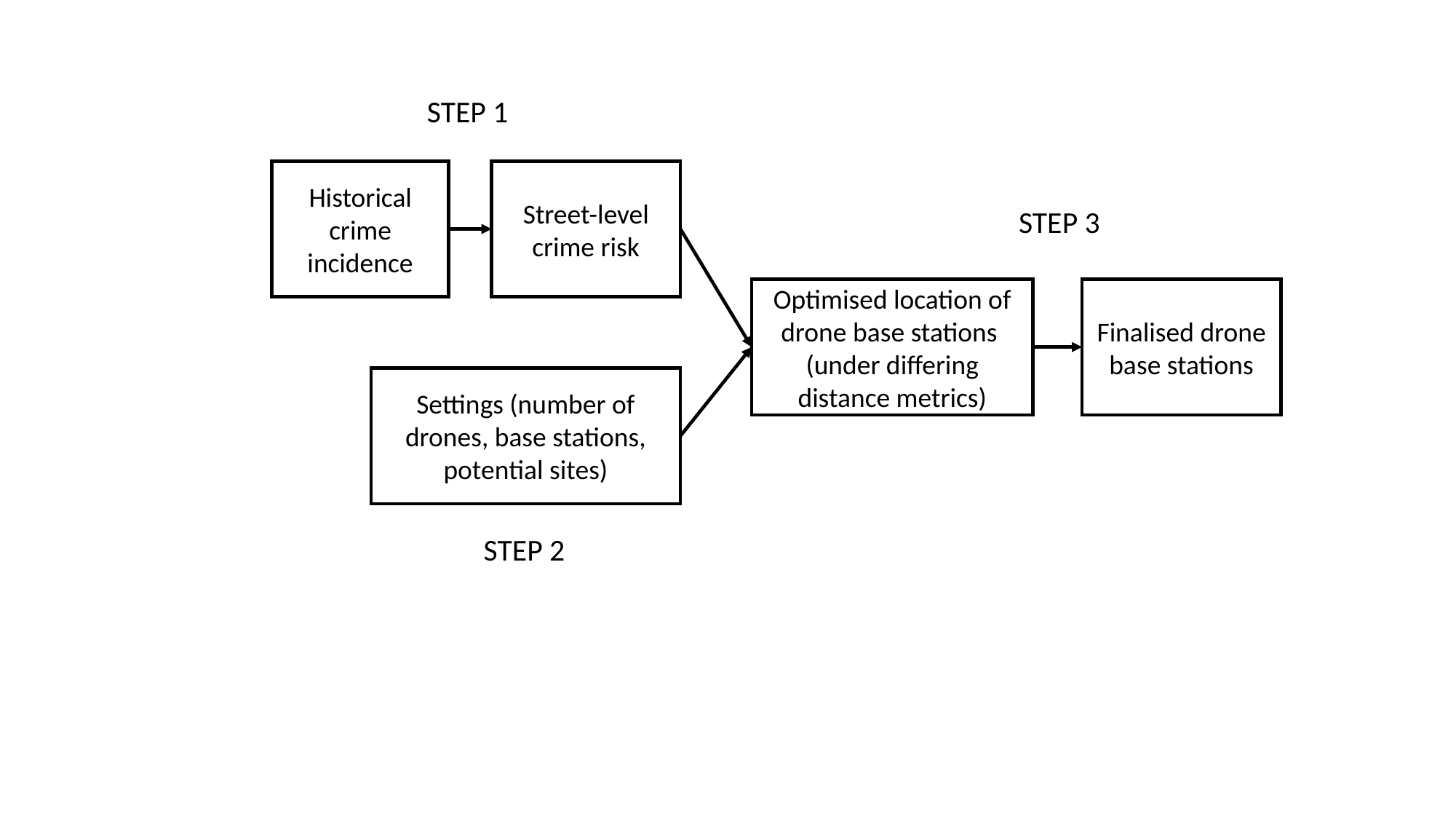

STEP 1
Historical crime incidence
Street-level crime risk
STEP 3
Optimised location of drone base stations
(under differing distance metrics)
Finalised drone base stations
Settings (number of drones, base stations, potential sites)
STEP 2